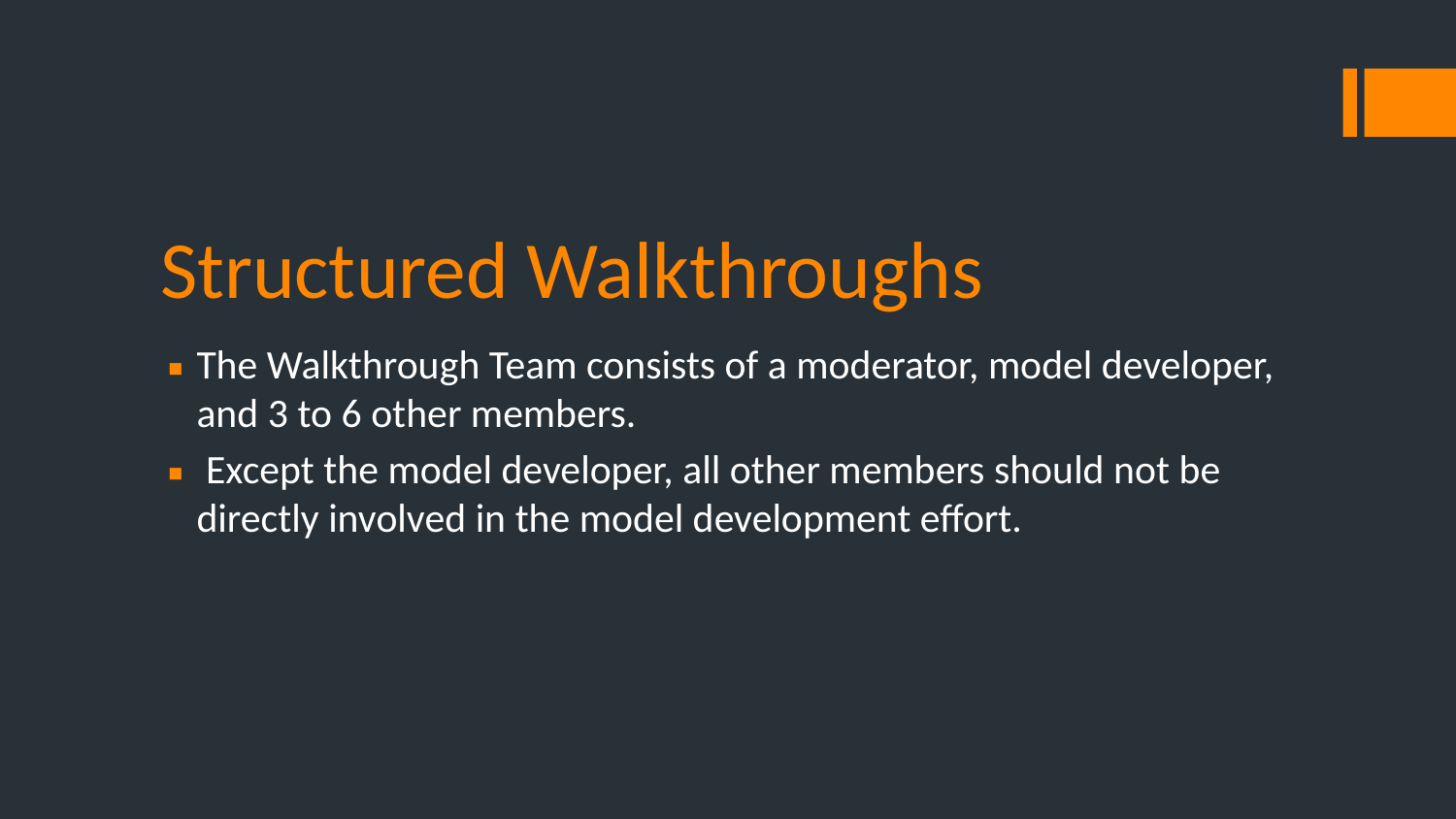

# Structured Walkthroughs
The Walkthrough Team consists of a moderator, model developer, and 3 to 6 other members.
 Except the model developer, all other members should not be directly involved in the model development effort.